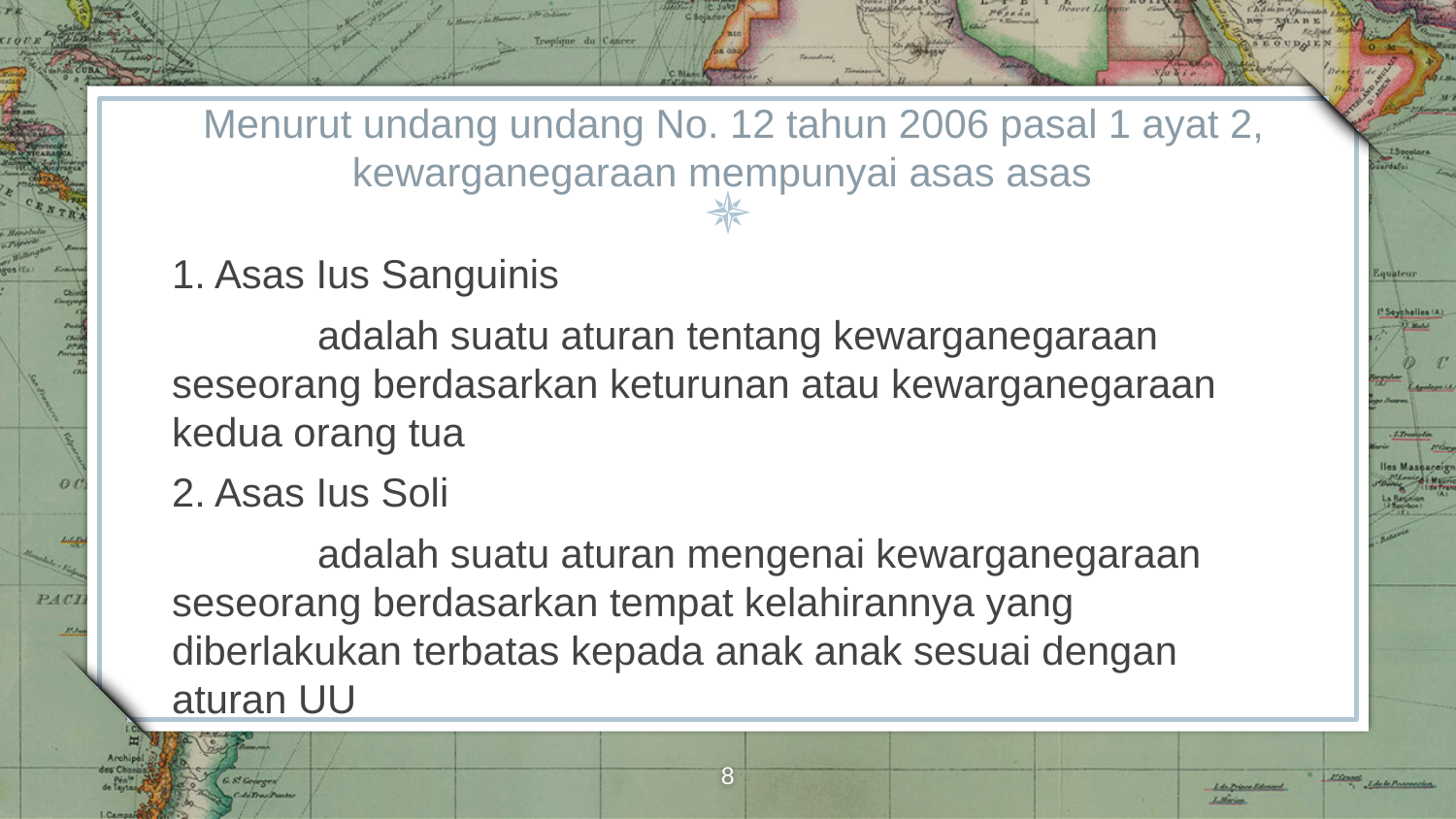

# Menurut undang undang No. 12 tahun 2006 pasal 1 ayat 2, kewarganegaraan mempunyai asas asas
1. Asas Ius Sanguinis
	adalah suatu aturan tentang kewarganegaraan    seseorang berdasarkan keturunan atau kewarganegaraan kedua orang tua
2. Asas Ius Soli
	adalah suatu aturan mengenai kewarganegaraan seseorang berdasarkan tempat kelahirannya yang diberlakukan terbatas kepada anak anak sesuai dengan aturan UU

8